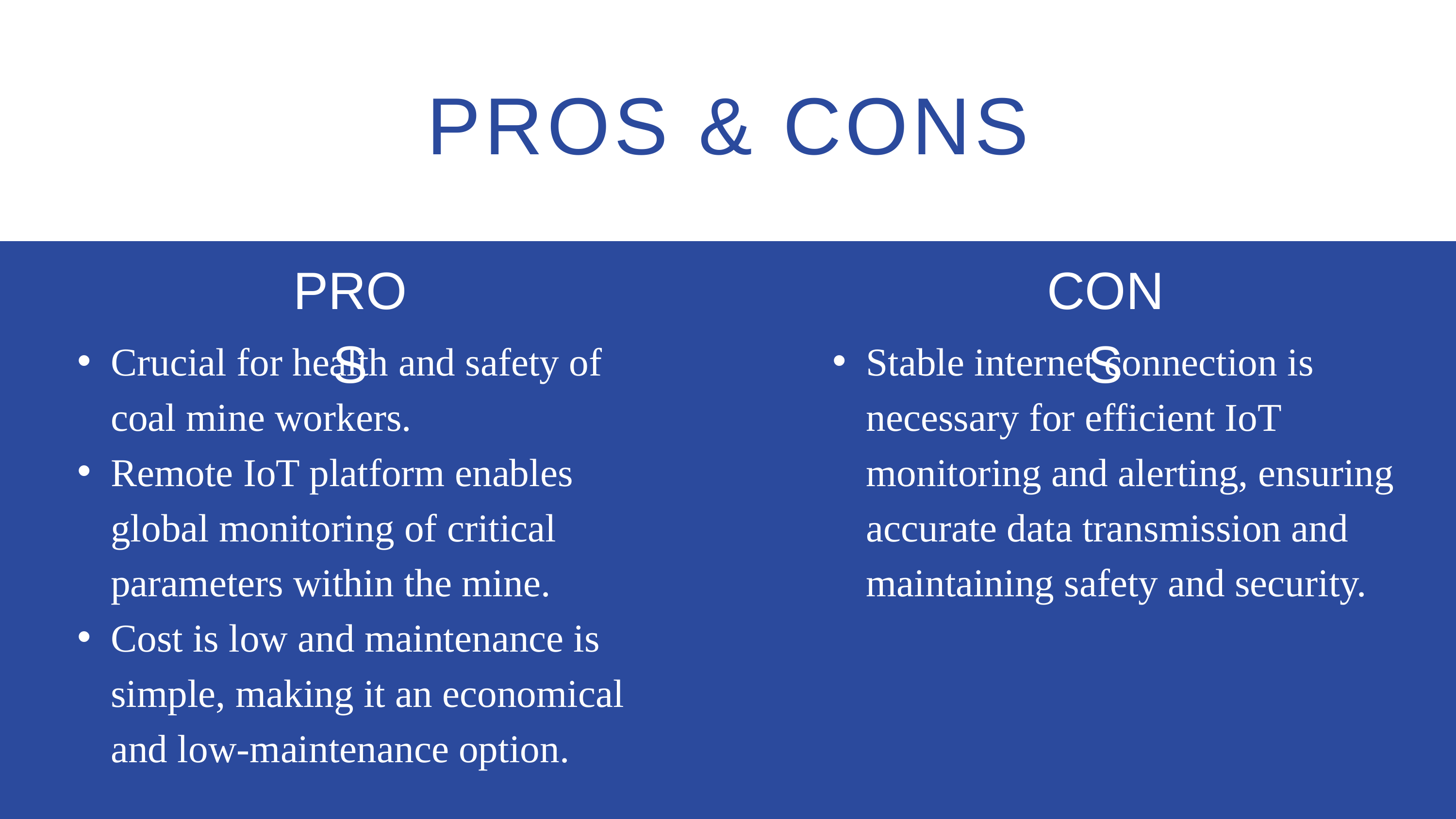

PROS & CONS

PROS
CONS
Crucial for health and safety of coal mine workers.
Remote IoT platform enables global monitoring of critical parameters within the mine.
Cost is low and maintenance is simple, making it an economical and low-maintenance option.
Stable internet connection is necessary for efficient IoT monitoring and alerting, ensuring accurate data transmission and maintaining safety and security.